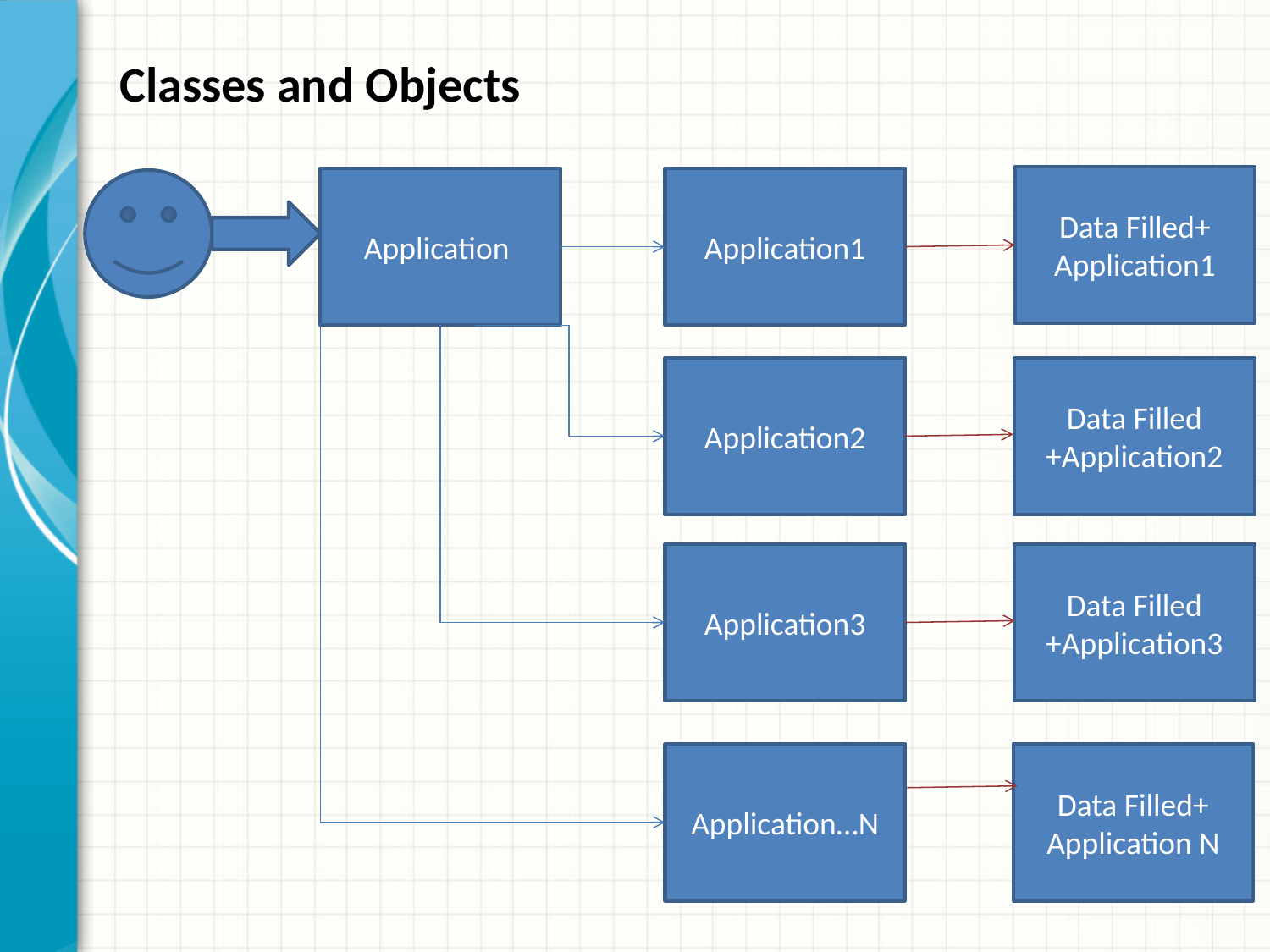

Classes and Objects
Data Filled+
Application1
Application
Application1

Application2
Data Filled +Application2
Application3
Data Filled +Application3
Application…N
Data Filled+
Application N